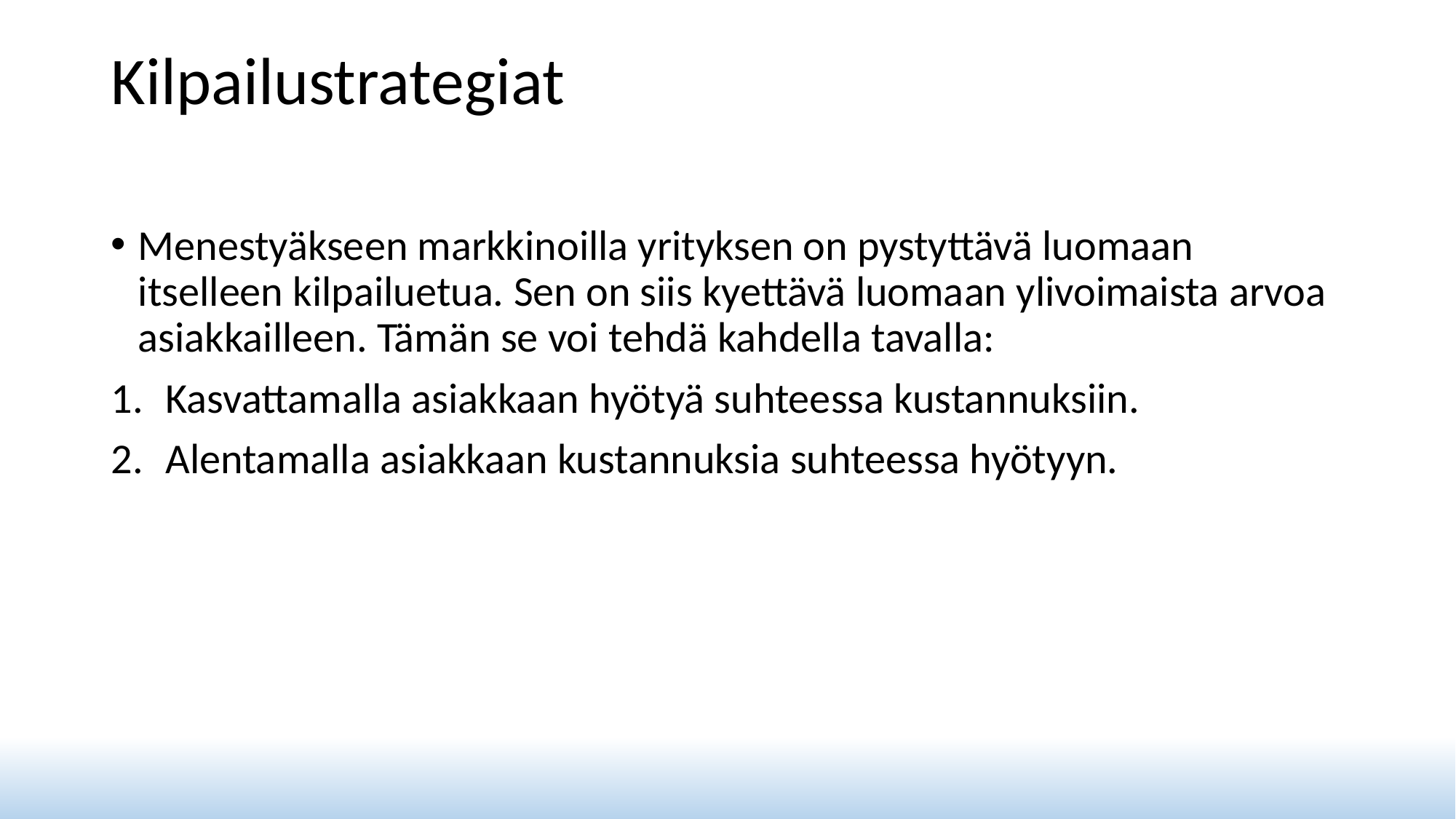

# Kilpailustrategiat
Menestyäkseen markkinoilla yrityksen on pystyttävä luomaan itselleen kilpailuetua. Sen on siis kyettävä luomaan ylivoimaista arvoa asiakkailleen. Tämän se voi tehdä kahdella tavalla:
Kasvattamalla asiakkaan hyötyä suhteessa kustannuksiin.
Alentamalla asiakkaan kustannuksia suhteessa hyötyyn.